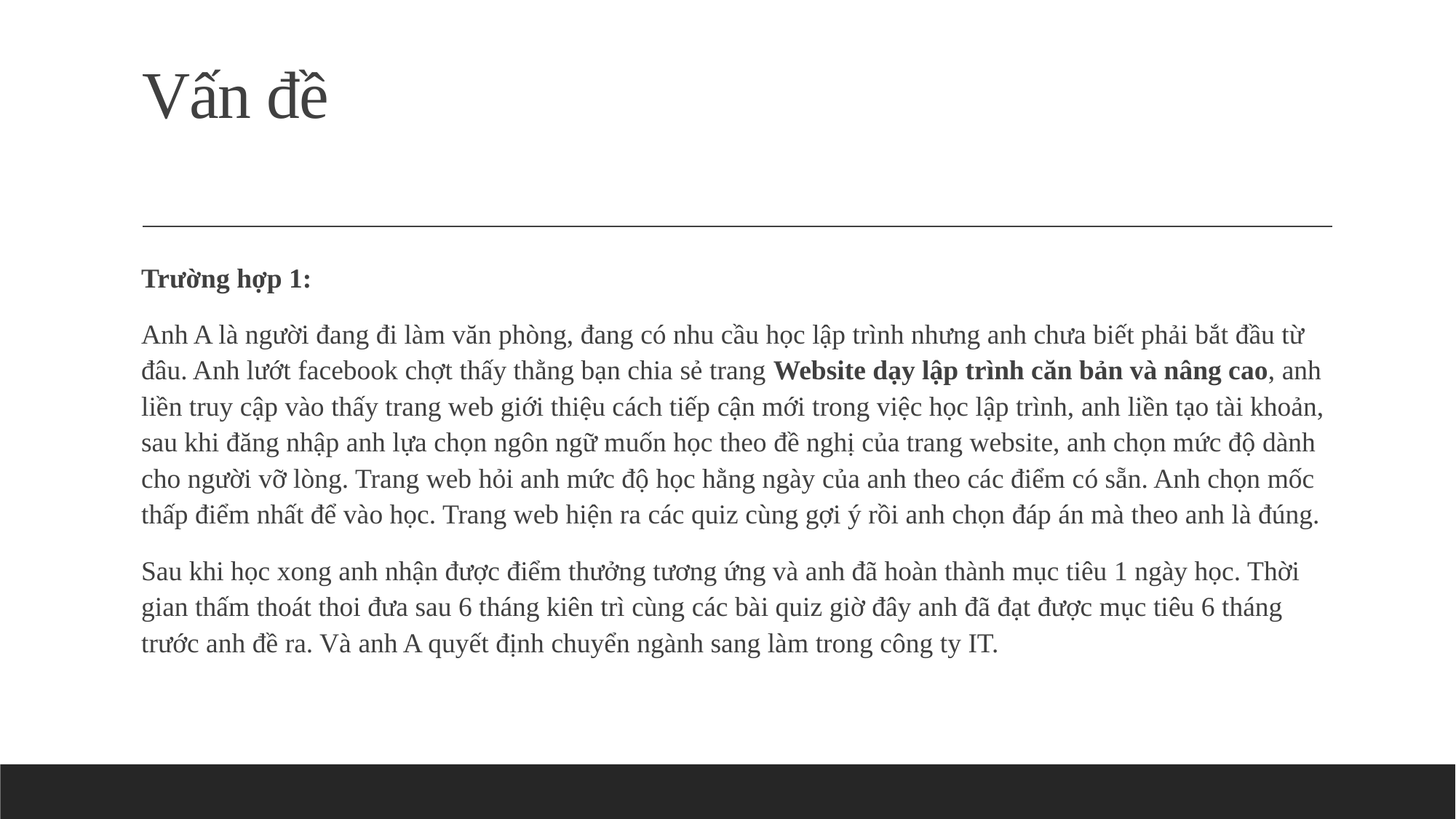

# Vấn đề
Trường hợp 1:
Anh A là người đang đi làm văn phòng, đang có nhu cầu học lập trình nhưng anh chưa biết phải bắt đầu từ đâu. Anh lướt facebook chợt thấy thằng bạn chia sẻ trang Website dạy lập trình căn bản và nâng cao, anh liền truy cập vào thấy trang web giới thiệu cách tiếp cận mới trong việc học lập trình, anh liền tạo tài khoản, sau khi đăng nhập anh lựa chọn ngôn ngữ muốn học theo đề nghị của trang website, anh chọn mức độ dành cho người vỡ lòng. Trang web hỏi anh mức độ học hằng ngày của anh theo các điểm có sẵn. Anh chọn mốc thấp điểm nhất để vào học. Trang web hiện ra các quiz cùng gợi ý rồi anh chọn đáp án mà theo anh là đúng.
Sau khi học xong anh nhận được điểm thưởng tương ứng và anh đã hoàn thành mục tiêu 1 ngày học. Thời gian thấm thoát thoi đưa sau 6 tháng kiên trì cùng các bài quiz giờ đây anh đã đạt được mục tiêu 6 tháng trước anh đề ra. Và anh A quyết định chuyển ngành sang làm trong công ty IT.